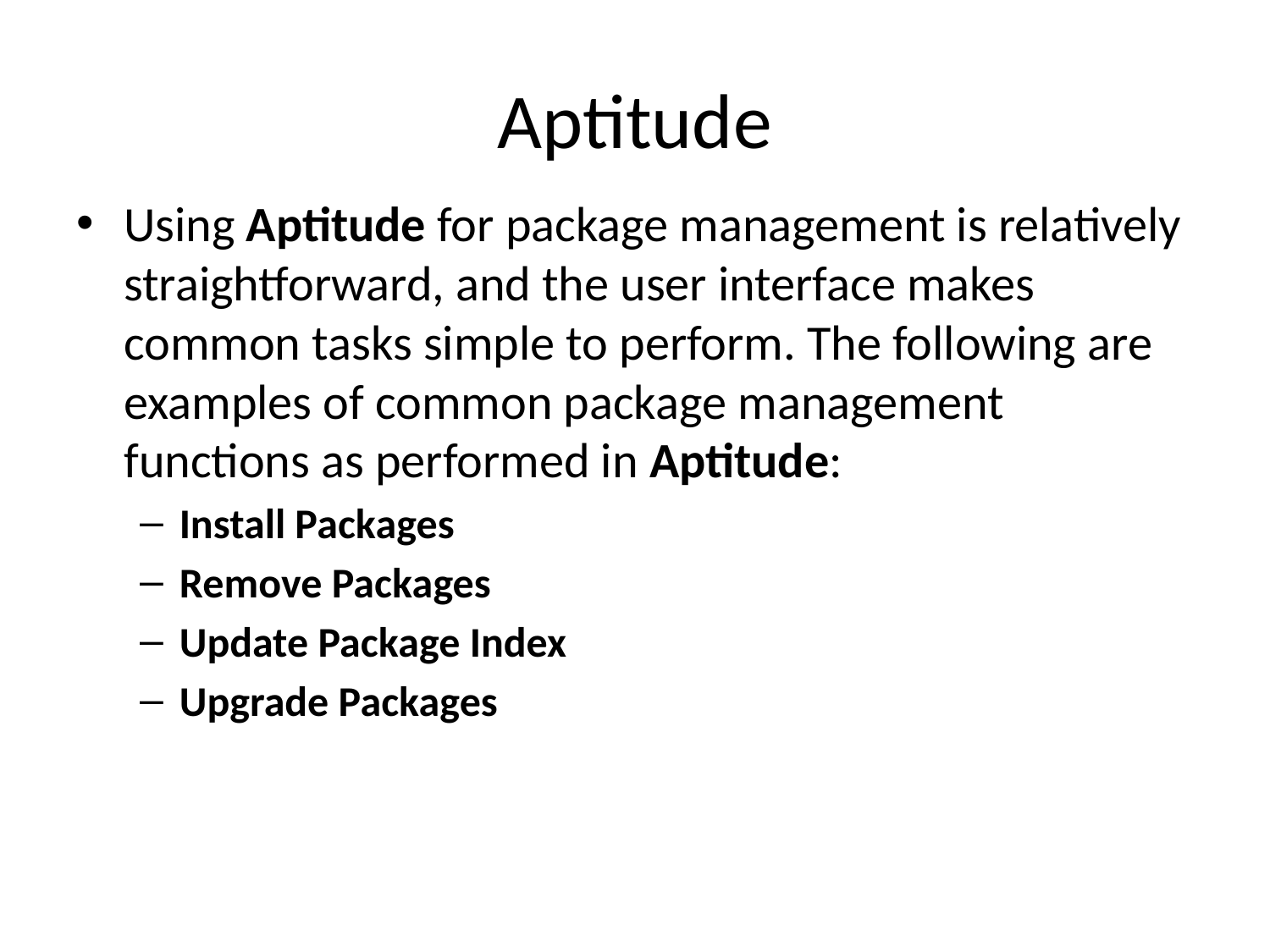

# Aptitude
Using Aptitude for package management is relatively straightforward, and the user interface makes common tasks simple to perform. The following are examples of common package management functions as performed in Aptitude:
Install Packages
Remove Packages
Update Package Index
Upgrade Packages